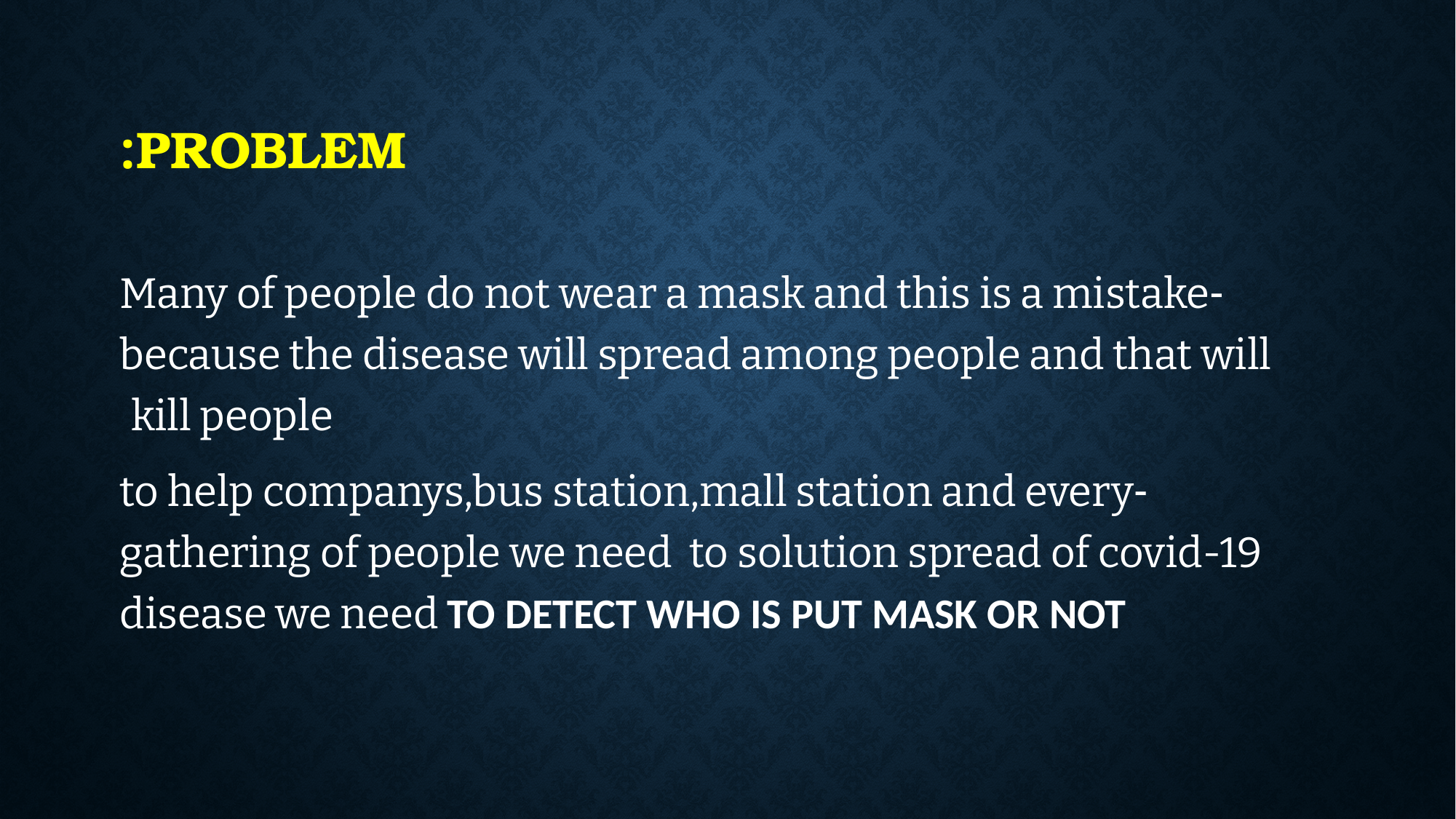

# Problem:
-Many of people do not wear a mask and this is a mistake because the disease will spread among people and that will kill people
-to help companys,bus station,mall station and every gathering of people we need  to solution spread of covid-19 disease we need TO DETECT WHO IS PUT MASK OR NOT